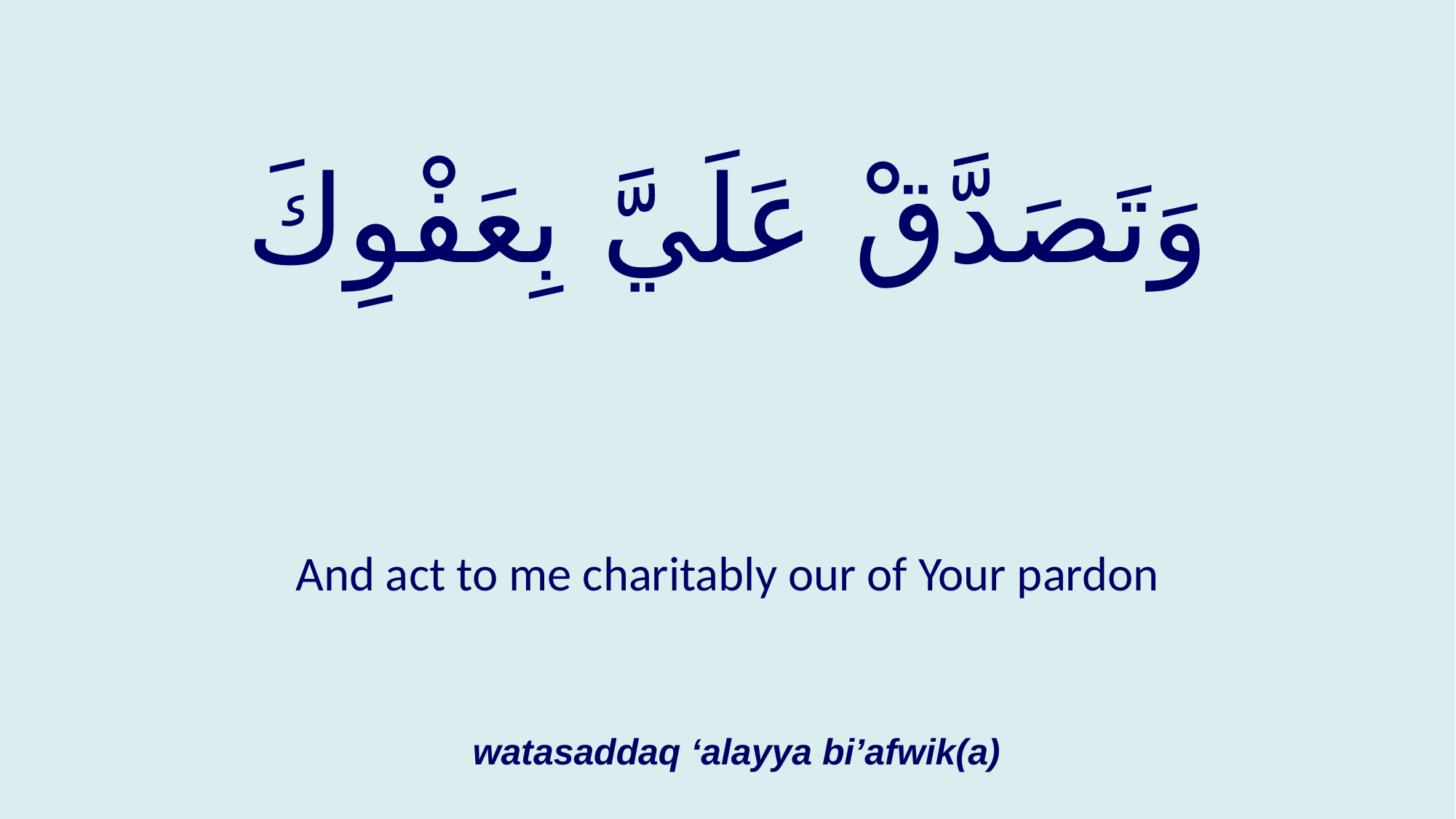

# وَتَصَدَّقْ عَلَيَّ بِعَفْوِكَ
And act to me charitably our of Your pardon
watasaddaq ‘alayya bi’afwik(a)